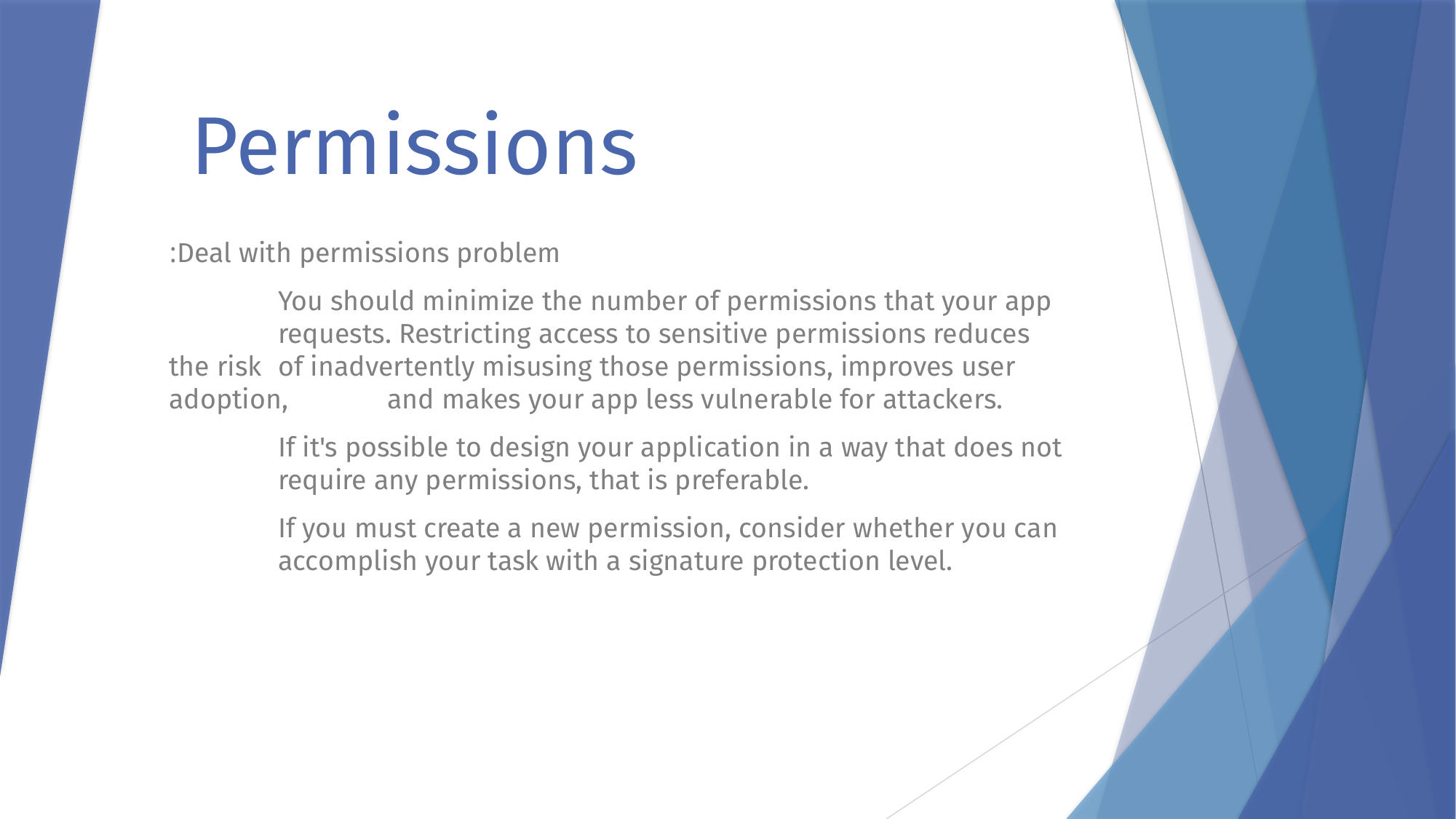

# Permissions
Deal with permissions problem:
	You should minimize the number of permissions that your app 	requests. Restricting access to sensitive permissions reduces the risk 	of inadvertently misusing those permissions, improves user adoption, 	and makes your app less vulnerable for attackers.
	If it's possible to design your application in a way that does not 	require any permissions, that is preferable.
	If you must create a new permission, consider whether you can 	accomplish your task with a signature protection level.